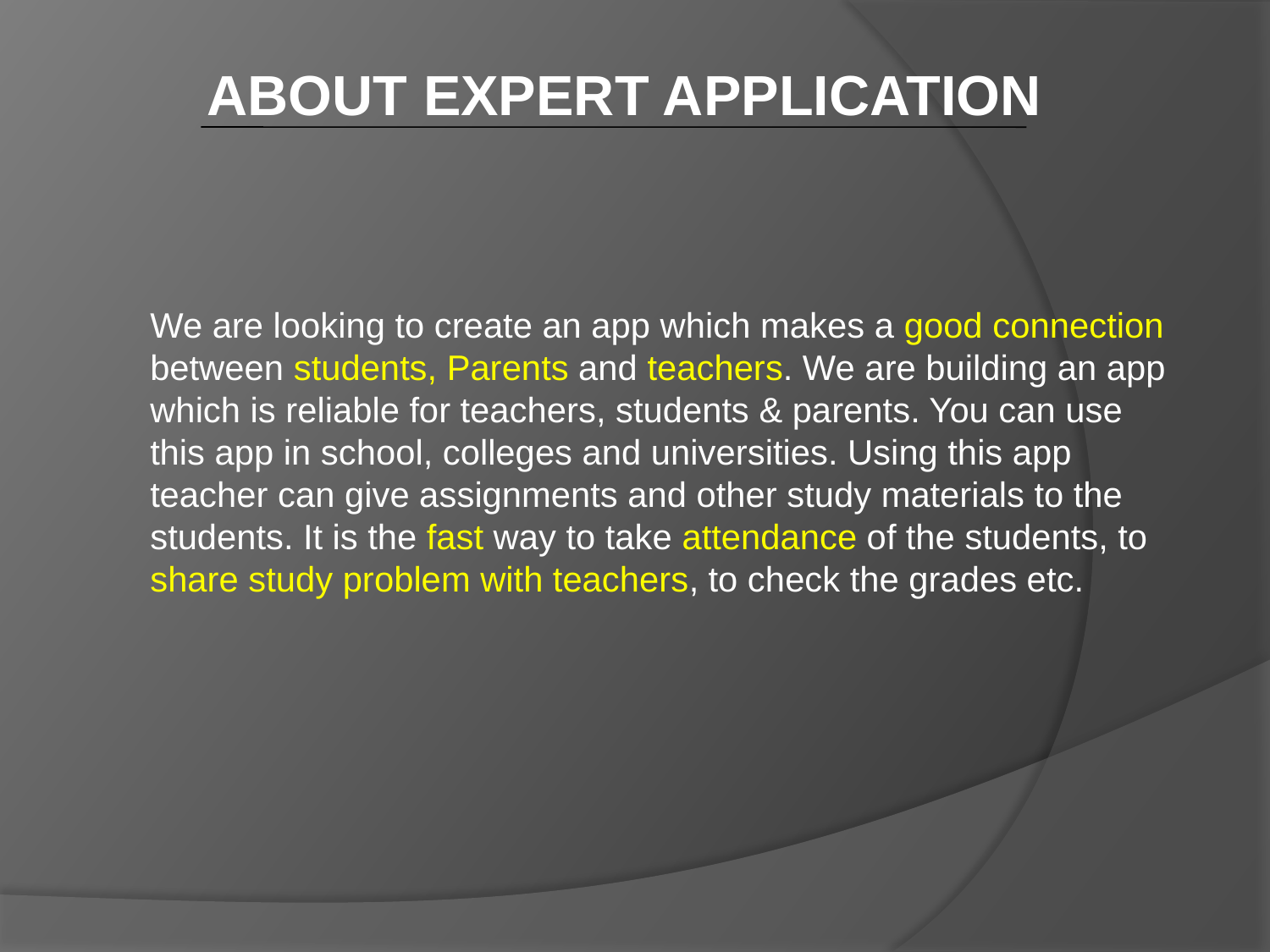

ABOUT EXPERT APPLICATION
We are looking to create an app which makes a good connection between students, Parents and teachers. We are building an app which is reliable for teachers, students & parents. You can use this app in school, colleges and universities. Using this app teacher can give assignments and other study materials to the students. It is the fast way to take attendance of the students, to share study problem with teachers, to check the grades etc.